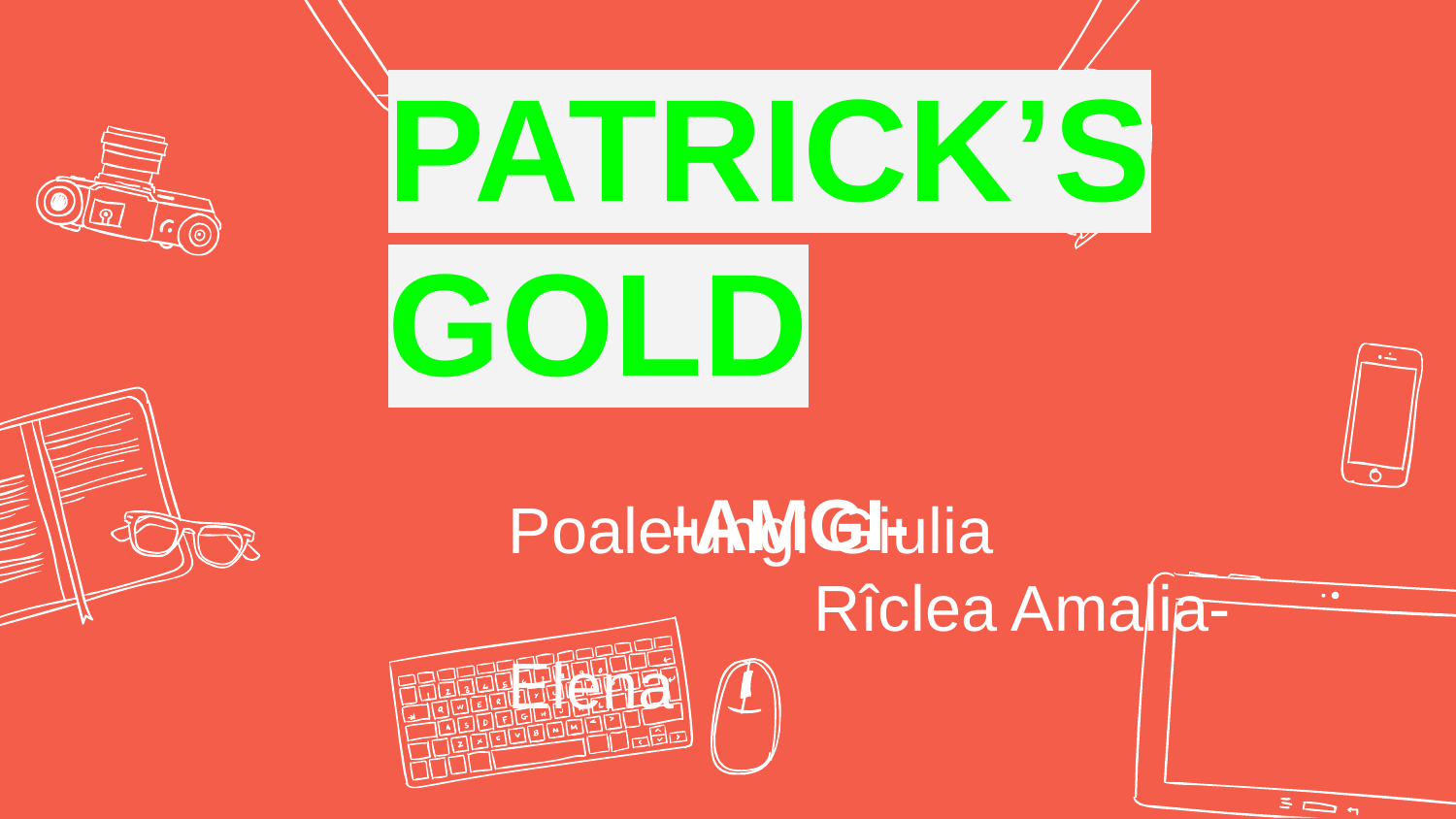

# PATRICK’S GOLD
       -AMGI-

Poalelungi Giulia
                 Rîclea Amalia-Elena